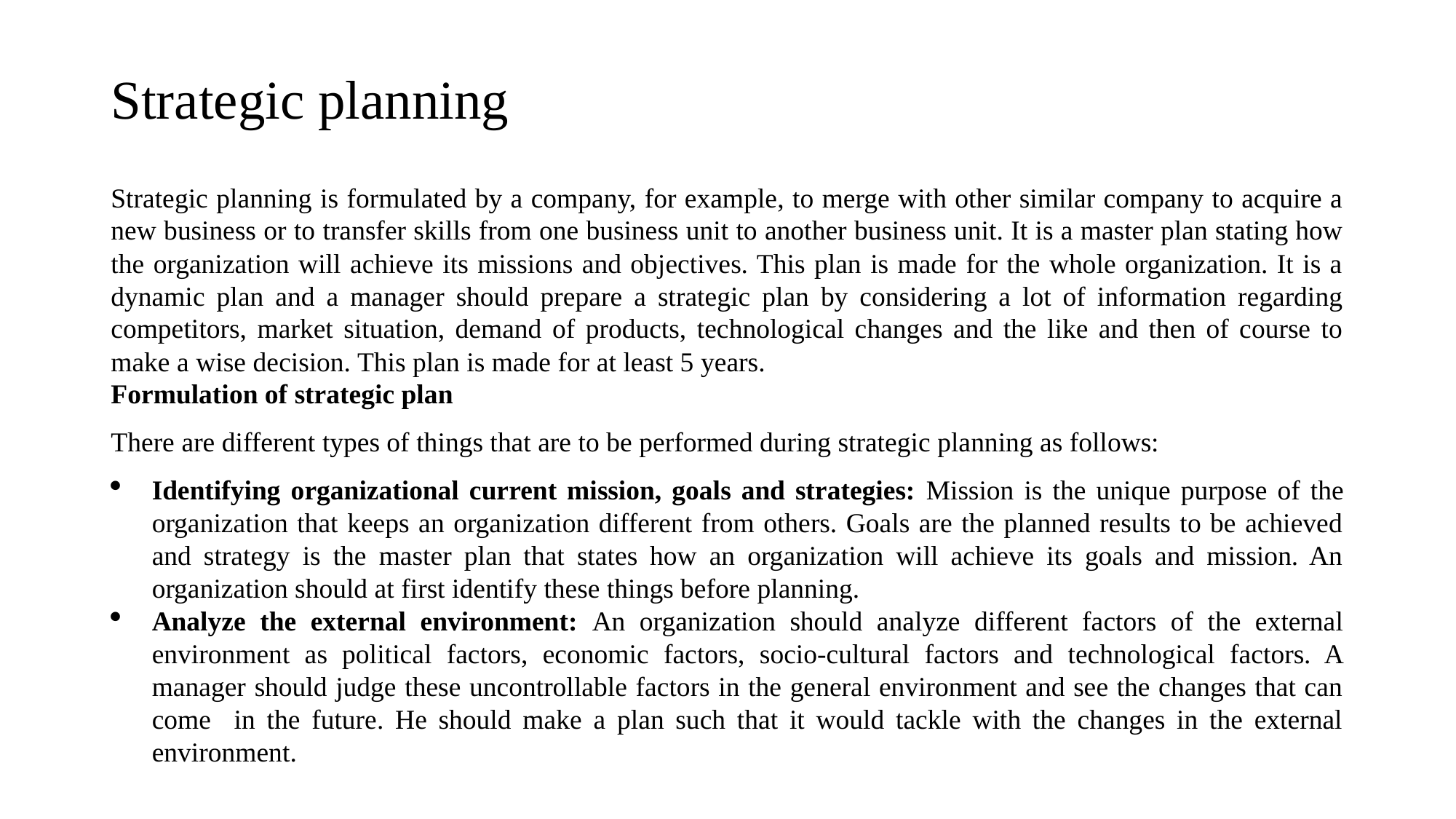

# Strategic planning
Strategic planning is formulated by a company, for example, to merge with other similar company to acquire a new business or to transfer skills from one business unit to another business unit. It is a master plan stating how the organization will achieve its missions and objectives. This plan is made for the whole organization. It is a dynamic plan and a manager should prepare a strategic plan by considering a lot of information regarding competitors, market situation, demand of products, technological changes and the like and then of course to make a wise decision. This plan is made for at least 5 years.
Formulation of strategic plan
There are different types of things that are to be performed during strategic planning as follows:
Identifying organizational current mission, goals and strategies: Mission is the unique purpose of the organization that keeps an organization different from others. Goals are the planned results to be achieved and strategy is the master plan that states how an organization will achieve its goals and mission. An organization should at first identify these things before planning.
Analyze the external environment: An organization should analyze different factors of the external environment as political factors, economic factors, socio-cultural factors and technological factors. A manager should judge these uncontrollable factors in the general environment and see the changes that can come  in the future. He should make a plan such that it would tackle with the changes in the external environment.